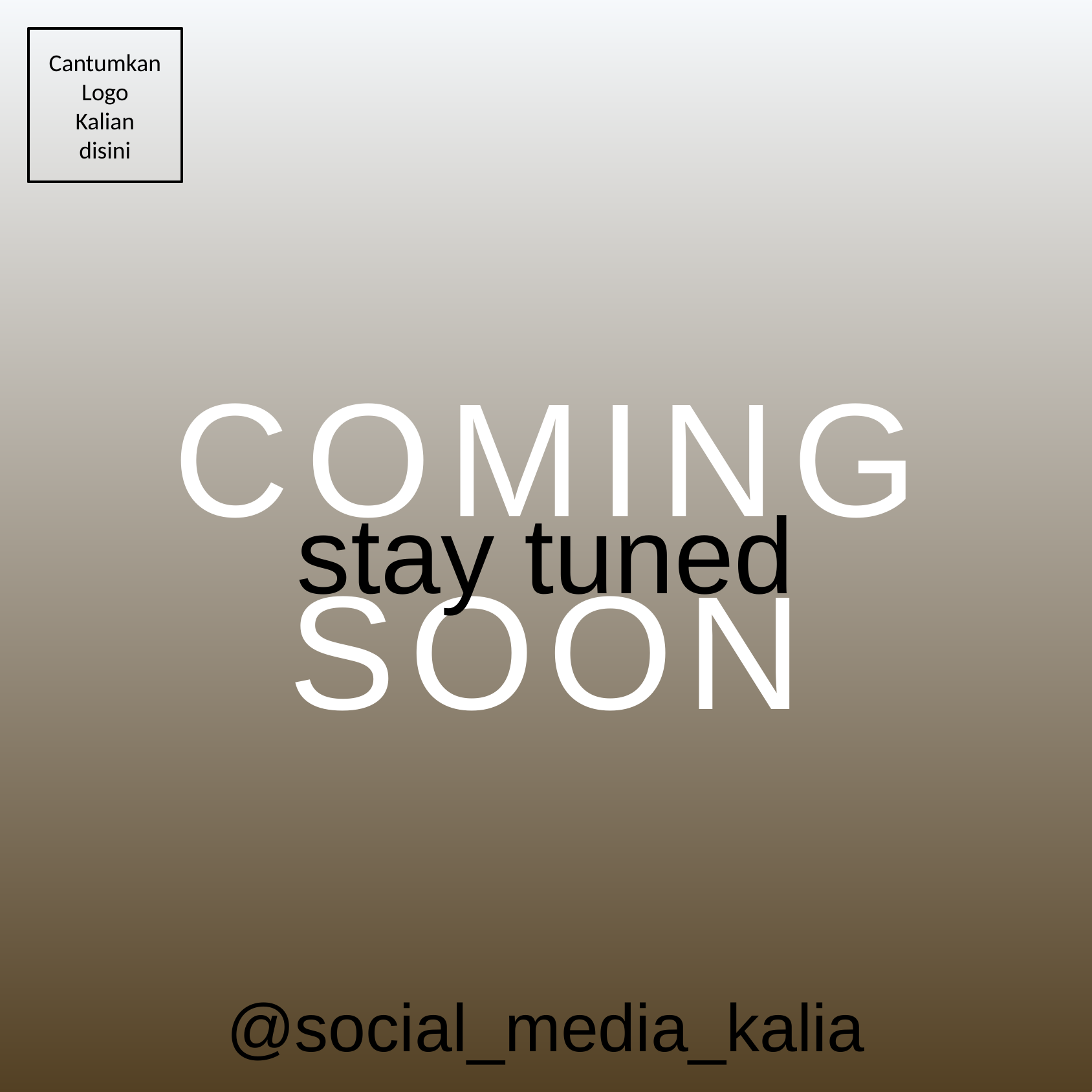

Cantumkan
Logo
Kalian
disini
COMING
stay tuned
SOON
@social_media_kalian